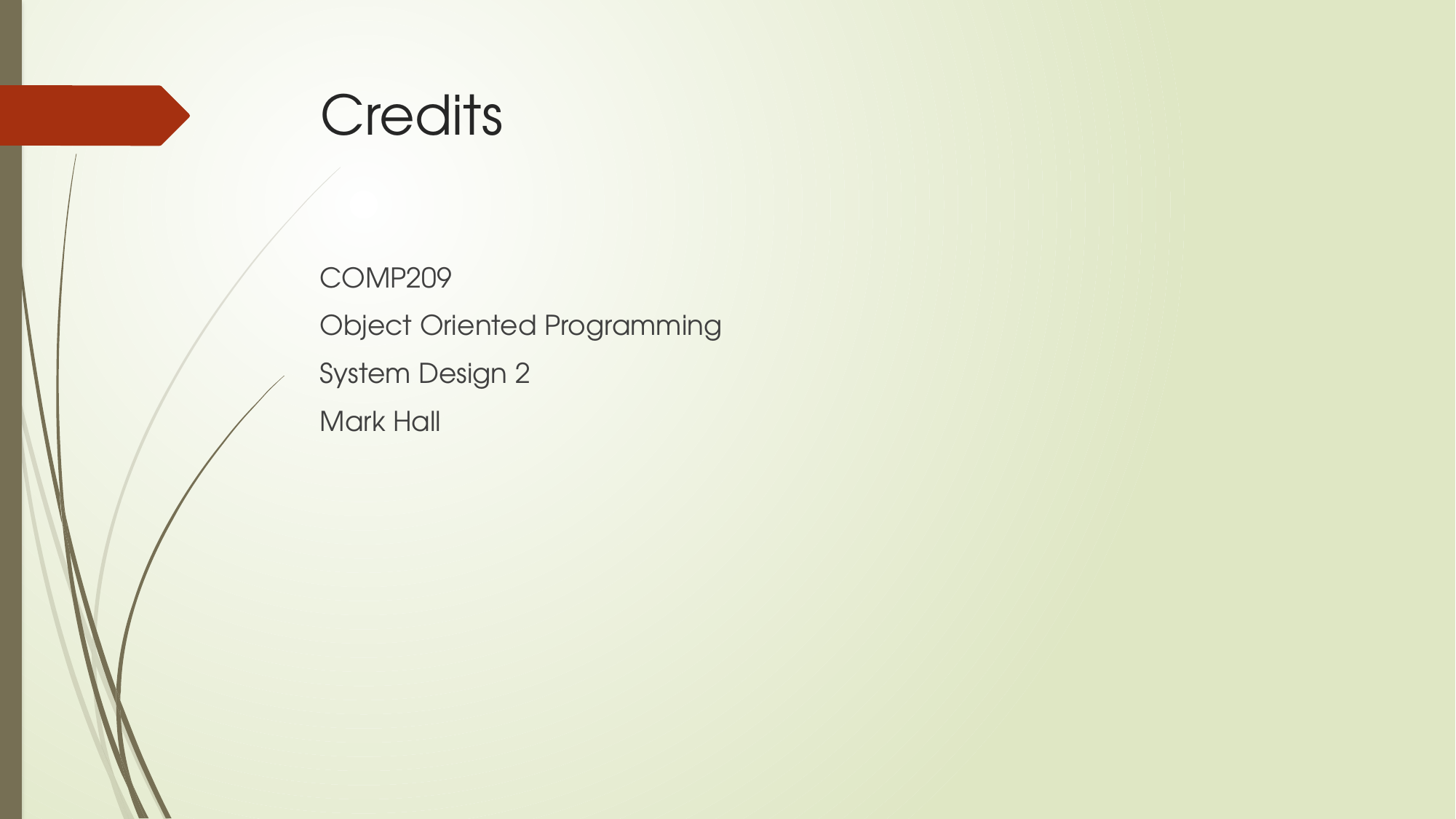

# Credits
COMP209
Object Oriented Programming
System Design 2
Mark Hall